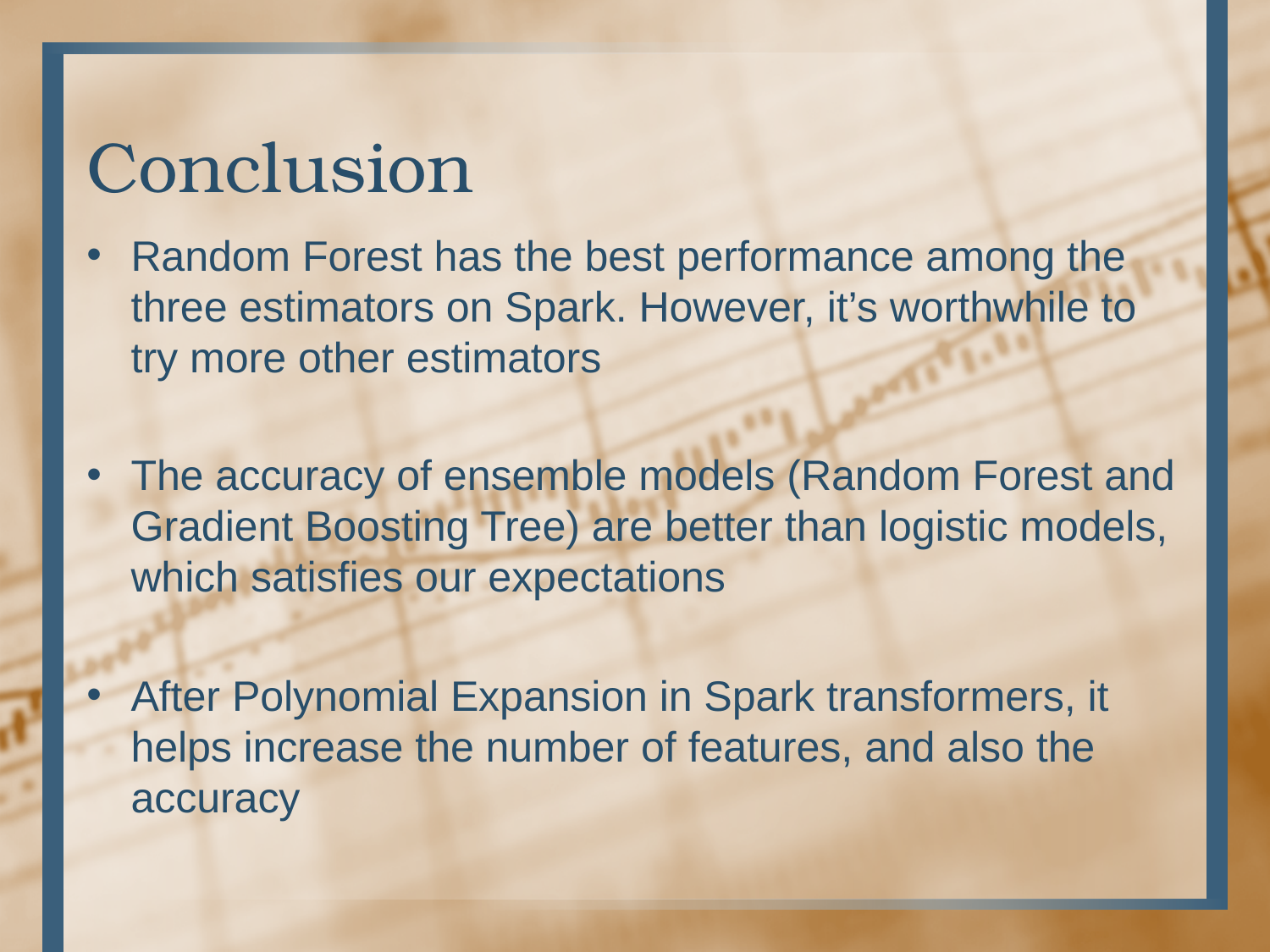

# Conclusion
Random Forest has the best performance among the three estimators on Spark. However, it’s worthwhile to try more other estimators

The accuracy of ensemble models (Random Forest and Gradient Boosting Tree) are better than logistic models, which satisfies our expectations

After Polynomial Expansion in Spark transformers, it helps increase the number of features, and also the accuracy